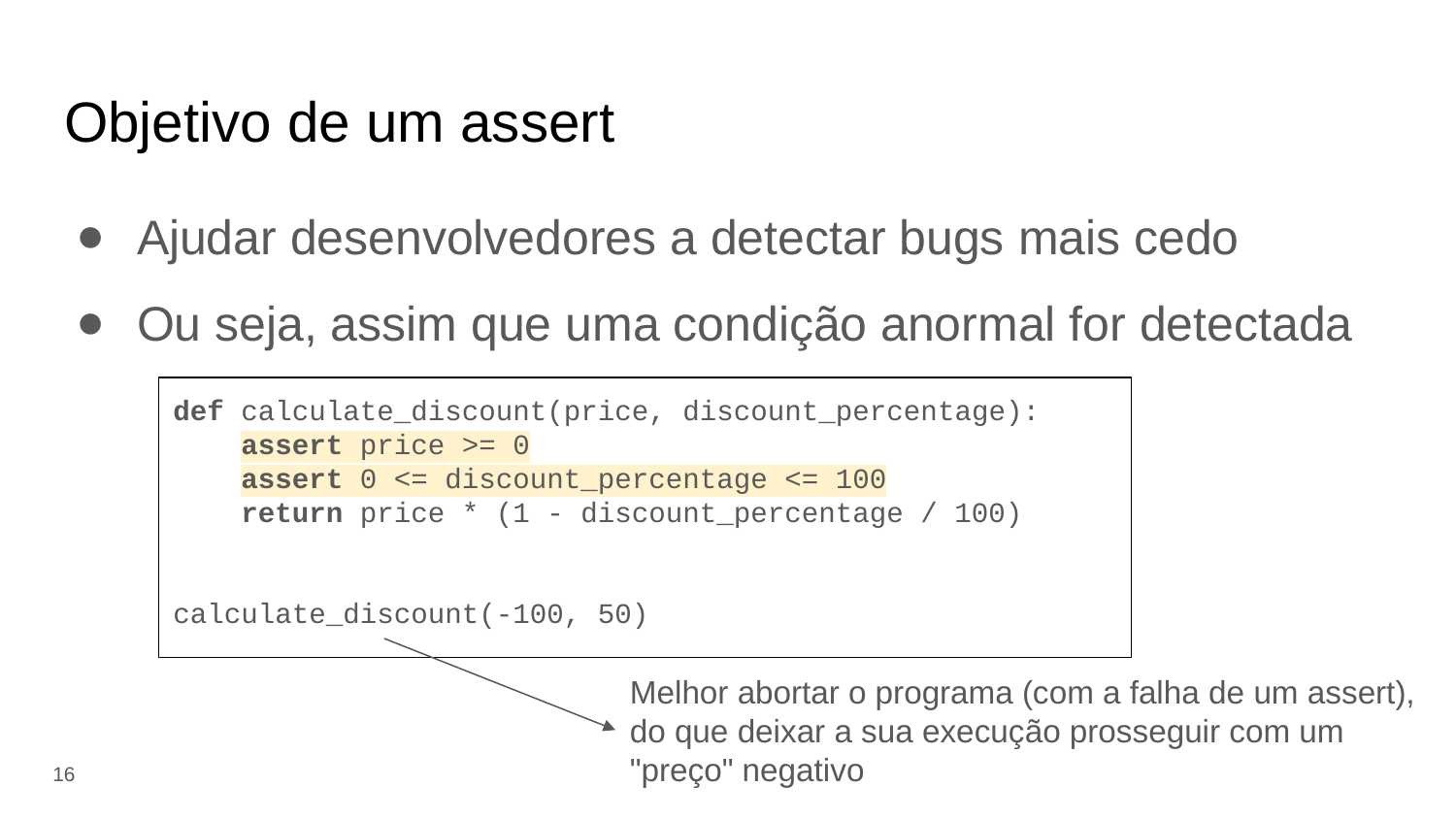

# Objetivo de um assert
Ajudar desenvolvedores a detectar bugs mais cedo
Ou seja, assim que uma condição anormal for detectada
def calculate_discount(price, discount_percentage):
    assert price >= 0
    assert 0 <= discount_percentage <= 100
    return price * (1 - discount_percentage / 100)

calculate_discount(-100, 50)

Melhor abortar o programa (com a falha de um assert), do que deixar a sua execução prosseguir com um "preço" negativo
16